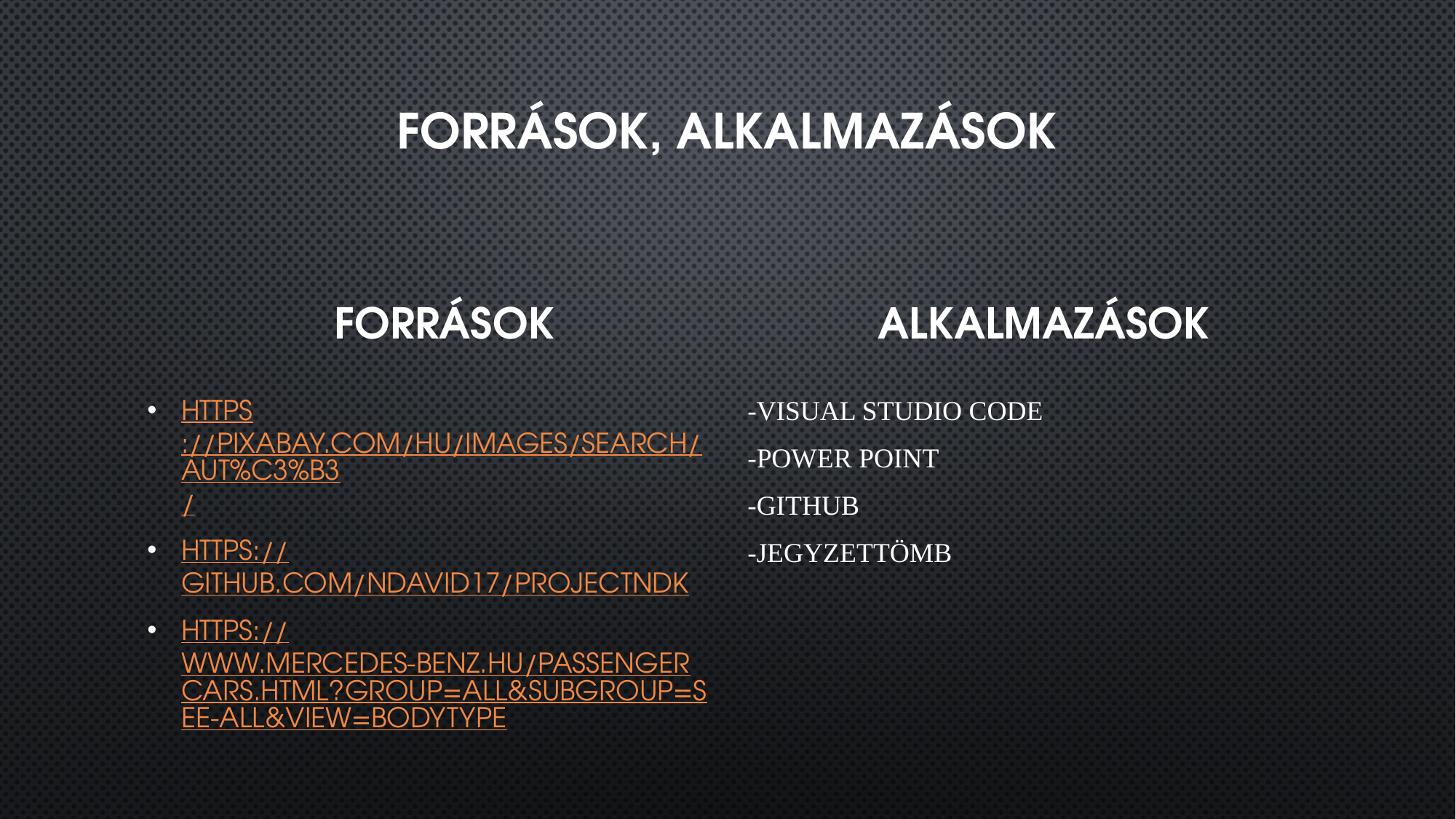

# Források, alkalmazások
források
alkalmazások
https://pixabay.com/hu/images/search/aut%C3%B3/
https://github.com/NDavid17/ProjectNDK
https://www.mercedes-benz.hu/passengercars.html?group=all&subgroup=see-all&view=BODYTYPE

-VISUAL STUDIO CODE
-POWER POINT
-GITHUB
-JEGYZETTÖMB